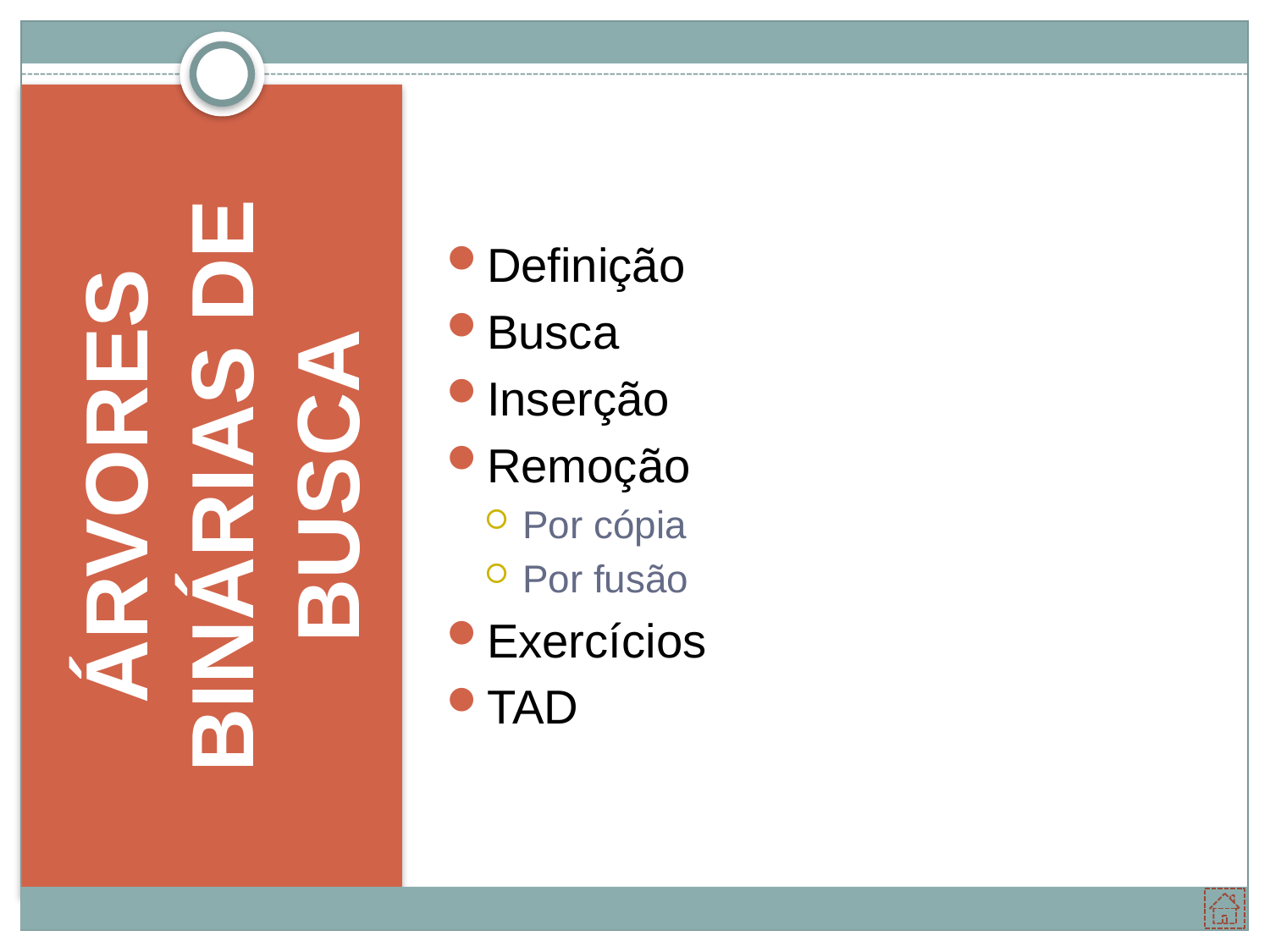

Definição
Busca
Inserção
Remoção
Por cópia
Por fusão
Exercícios
TAD
# ÁRVORES BINÁRIAS DE BUSCA